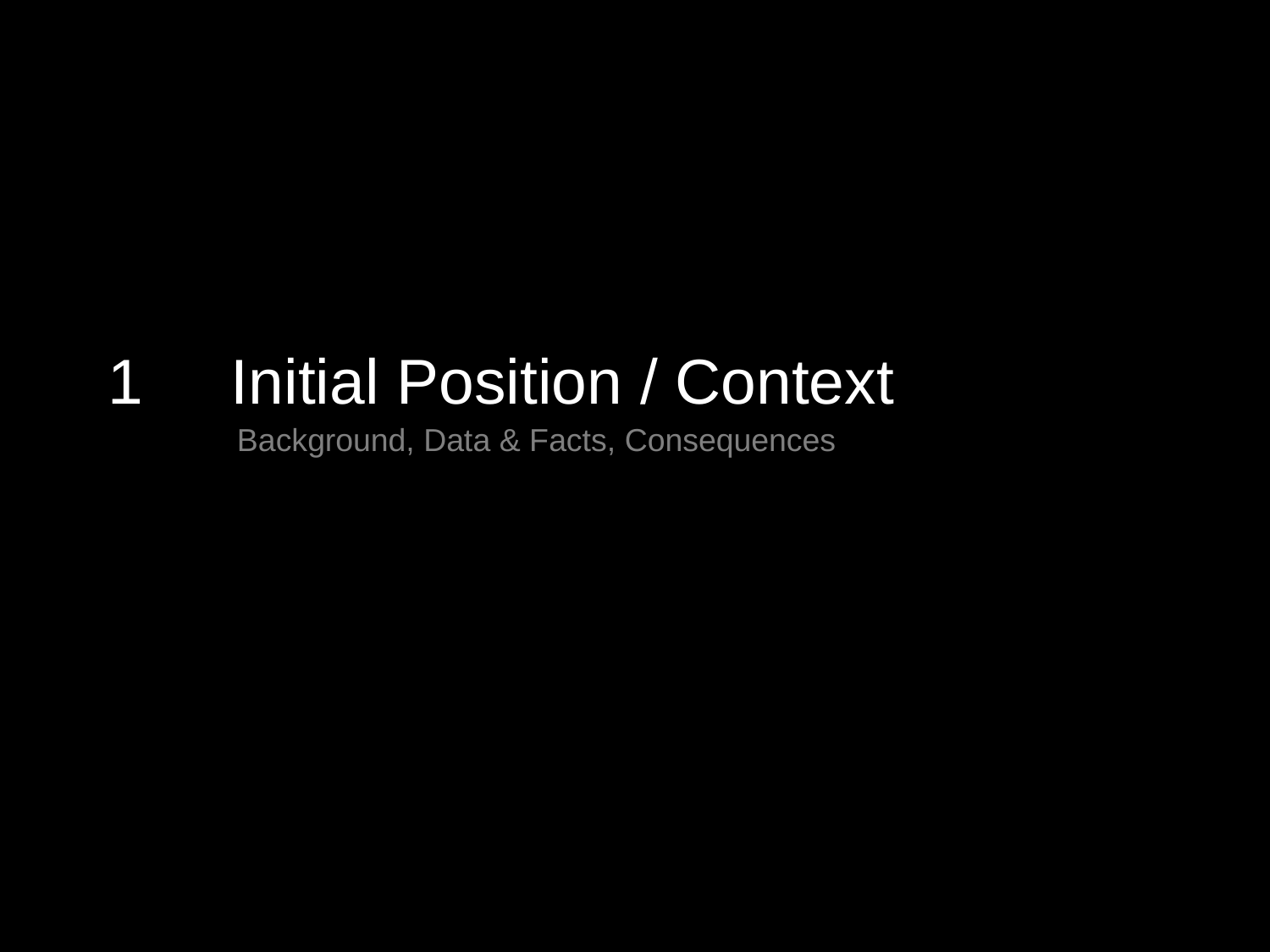

# 1     Initial Position / Context
          Background, Data & Facts, Consequences